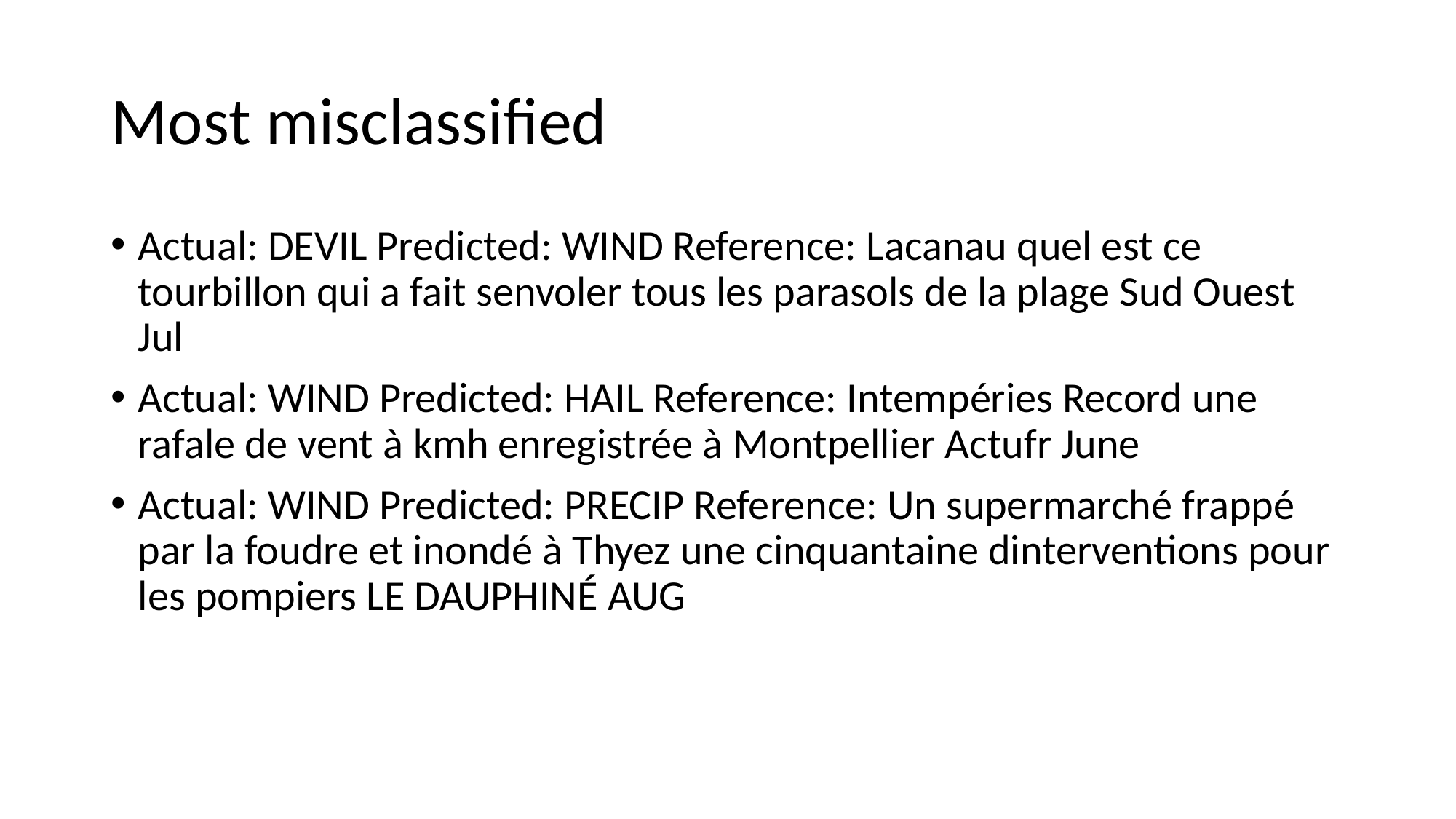

# Most misclassified
Actual: DEVIL Predicted: WIND Reference: Lacanau quel est ce tourbillon qui a fait senvoler tous les parasols de la plage Sud Ouest Jul
Actual: WIND Predicted: HAIL Reference: Intempéries Record une rafale de vent à kmh enregistrée à Montpellier Actufr June
Actual: WIND Predicted: PRECIP Reference: Un supermarché frappé par la foudre et inondé à Thyez une cinquantaine dinterventions pour les pompiers LE DAUPHINÉ AUG